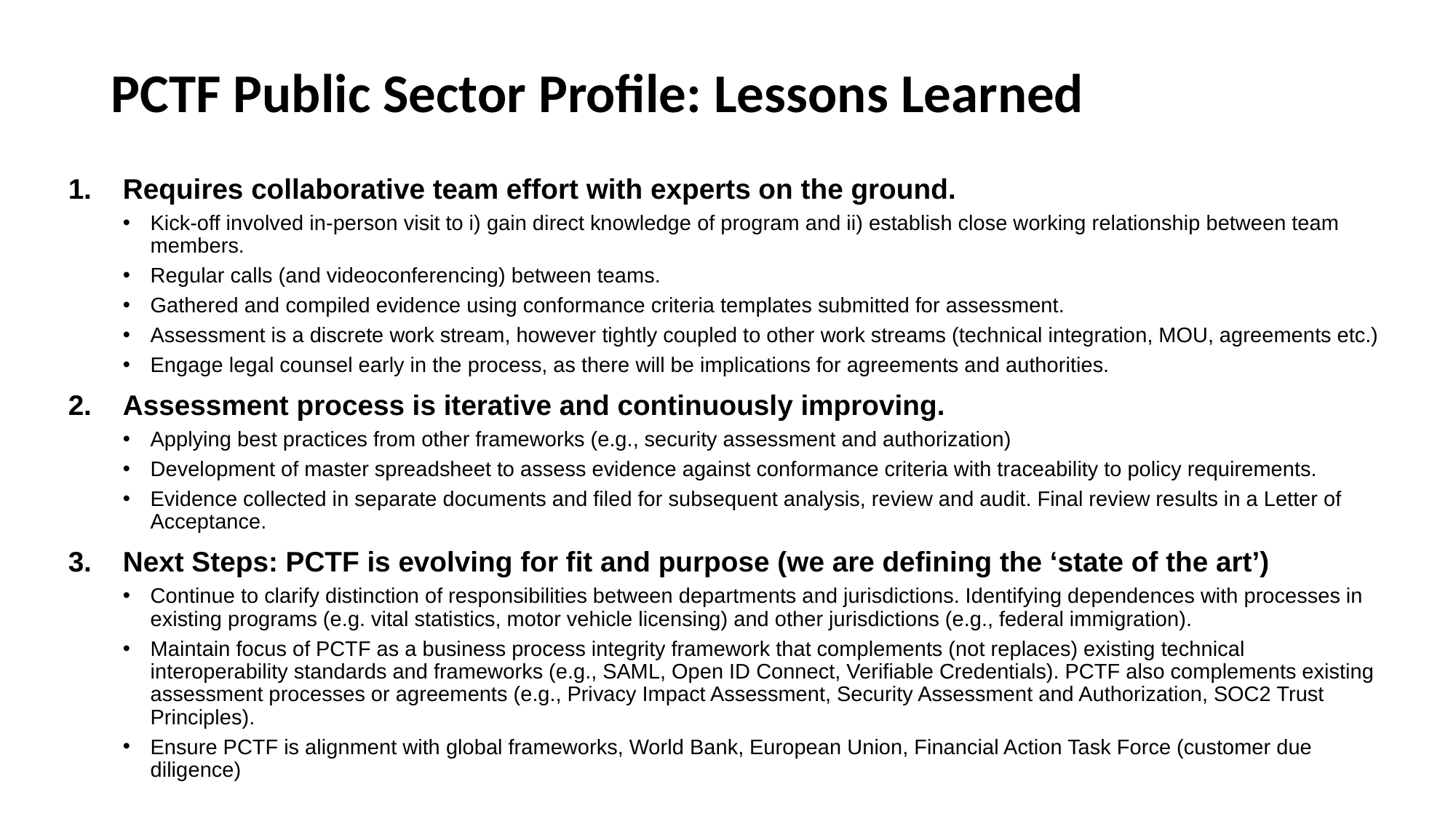

# PCTF Public Sector Profile: Lessons Learned
Requires collaborative team effort with experts on the ground.
Kick-off involved in-person visit to i) gain direct knowledge of program and ii) establish close working relationship between team members.
Regular calls (and videoconferencing) between teams.
Gathered and compiled evidence using conformance criteria templates submitted for assessment.
Assessment is a discrete work stream, however tightly coupled to other work streams (technical integration, MOU, agreements etc.)
Engage legal counsel early in the process, as there will be implications for agreements and authorities.
Assessment process is iterative and continuously improving.
Applying best practices from other frameworks (e.g., security assessment and authorization)
Development of master spreadsheet to assess evidence against conformance criteria with traceability to policy requirements.
Evidence collected in separate documents and filed for subsequent analysis, review and audit. Final review results in a Letter of Acceptance.
Next Steps: PCTF is evolving for fit and purpose (we are defining the ‘state of the art’)
Continue to clarify distinction of responsibilities between departments and jurisdictions. Identifying dependences with processes in existing programs (e.g. vital statistics, motor vehicle licensing) and other jurisdictions (e.g., federal immigration).
Maintain focus of PCTF as a business process integrity framework that complements (not replaces) existing technical interoperability standards and frameworks (e.g., SAML, Open ID Connect, Verifiable Credentials). PCTF also complements existing assessment processes or agreements (e.g., Privacy Impact Assessment, Security Assessment and Authorization, SOC2 Trust Principles).
Ensure PCTF is alignment with global frameworks, World Bank, European Union, Financial Action Task Force (customer due diligence)